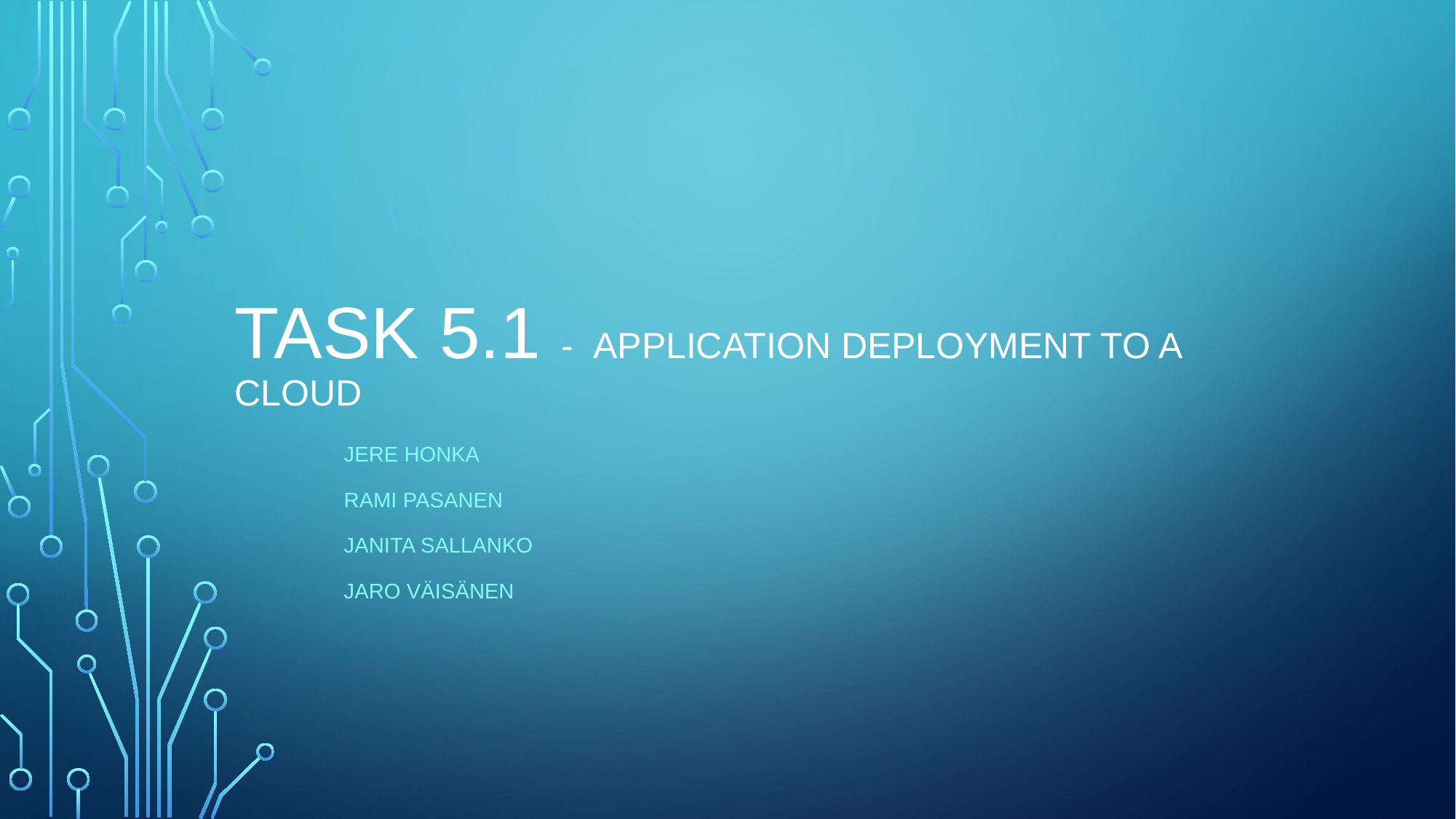

# TASK 5.1 - APPLICATION DEPLOYMENT TO A CLOUD
	JERE HONKA
	RAMI PASANEN
	JANITA SALLANKO
	JARO VÄISÄNEN